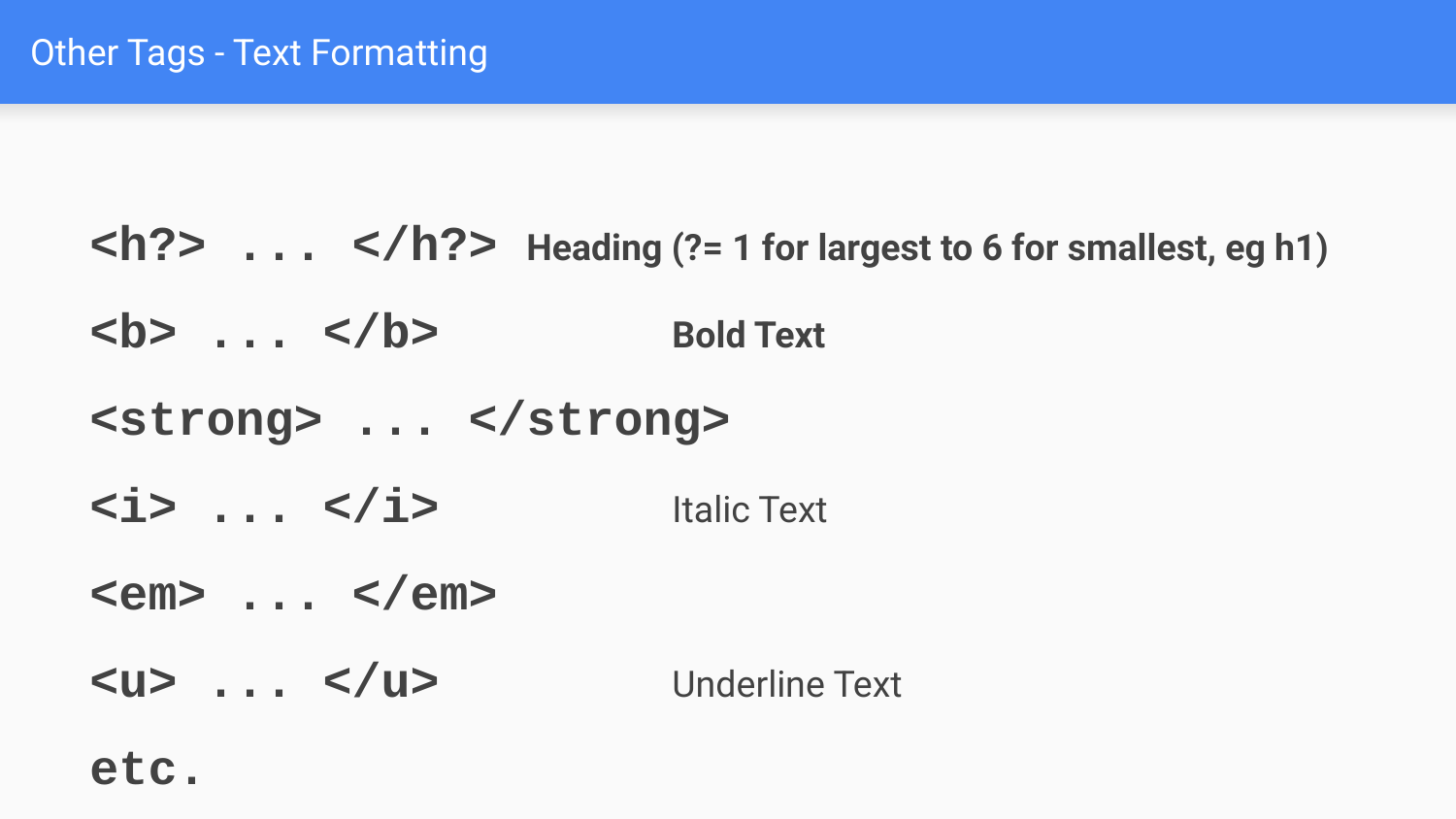

# Other Tags - Text Formatting
<h?> ... </h?> Heading (?= 1 for largest to 6 for smallest, eg h1)
<b> ... </b>		Bold Text
<strong> ... </strong>
<i> ... </i>		Italic Text
<em> ... </em>
<u> ... </u>		Underline Text
etc.